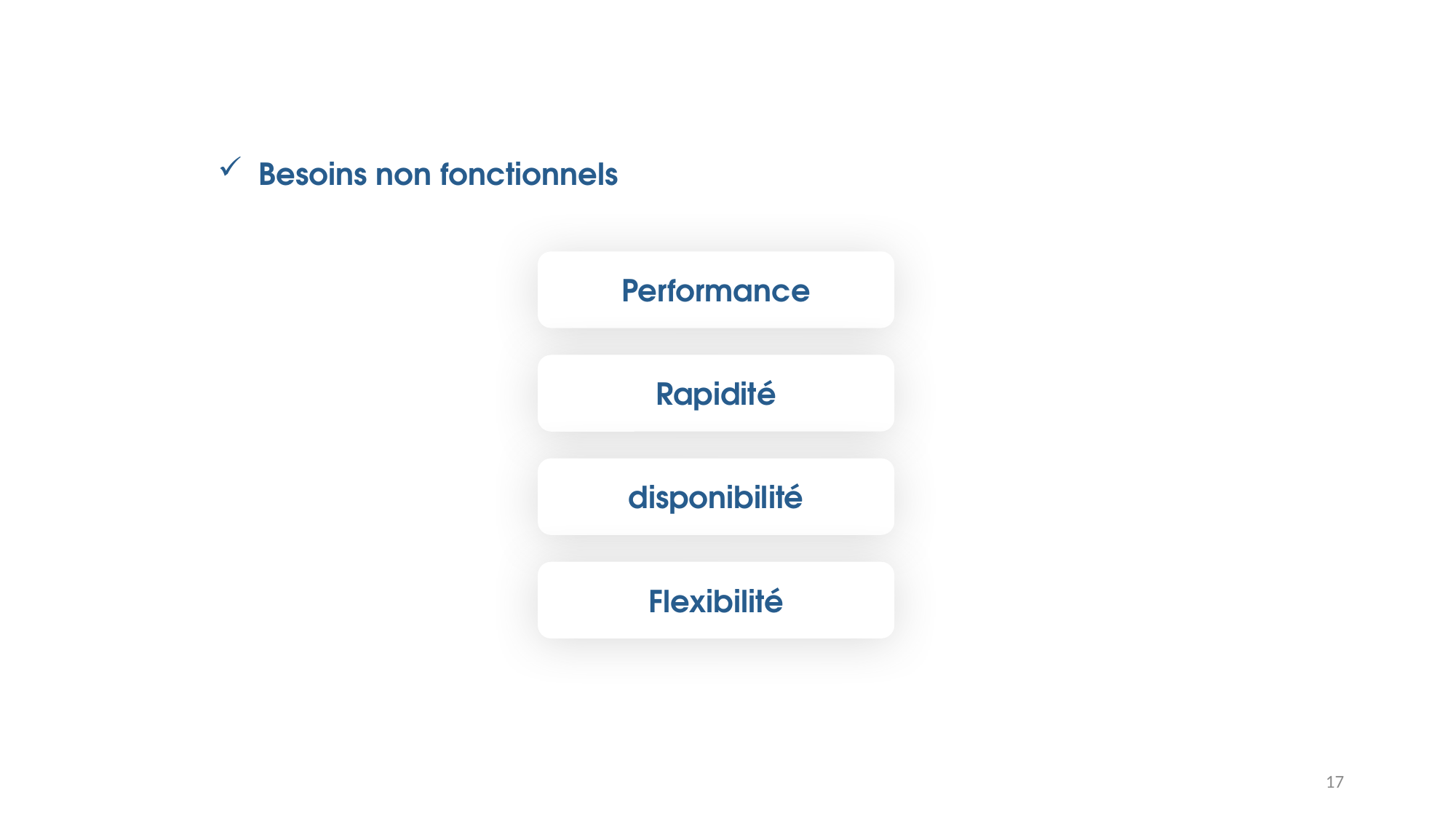

Besoins non fonctionnels
Performance
Rapidité
disponibilité
Flexibilité
17